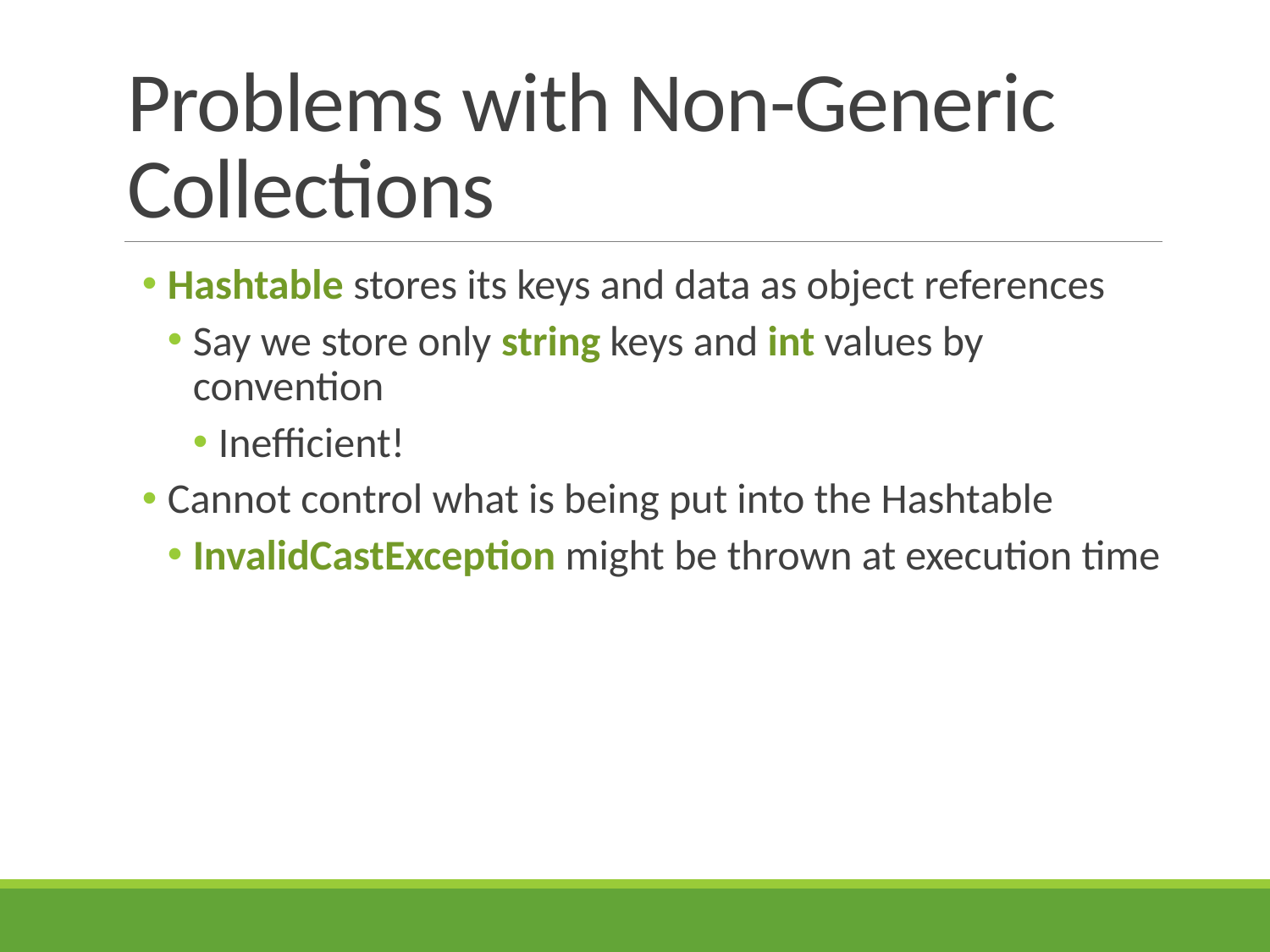

# Problems with Non-Generic Collections
Hashtable stores its keys and data as object references
Say we store only string keys and int values by convention
Inefficient!
Cannot control what is being put into the Hashtable
InvalidCastException might be thrown at execution time